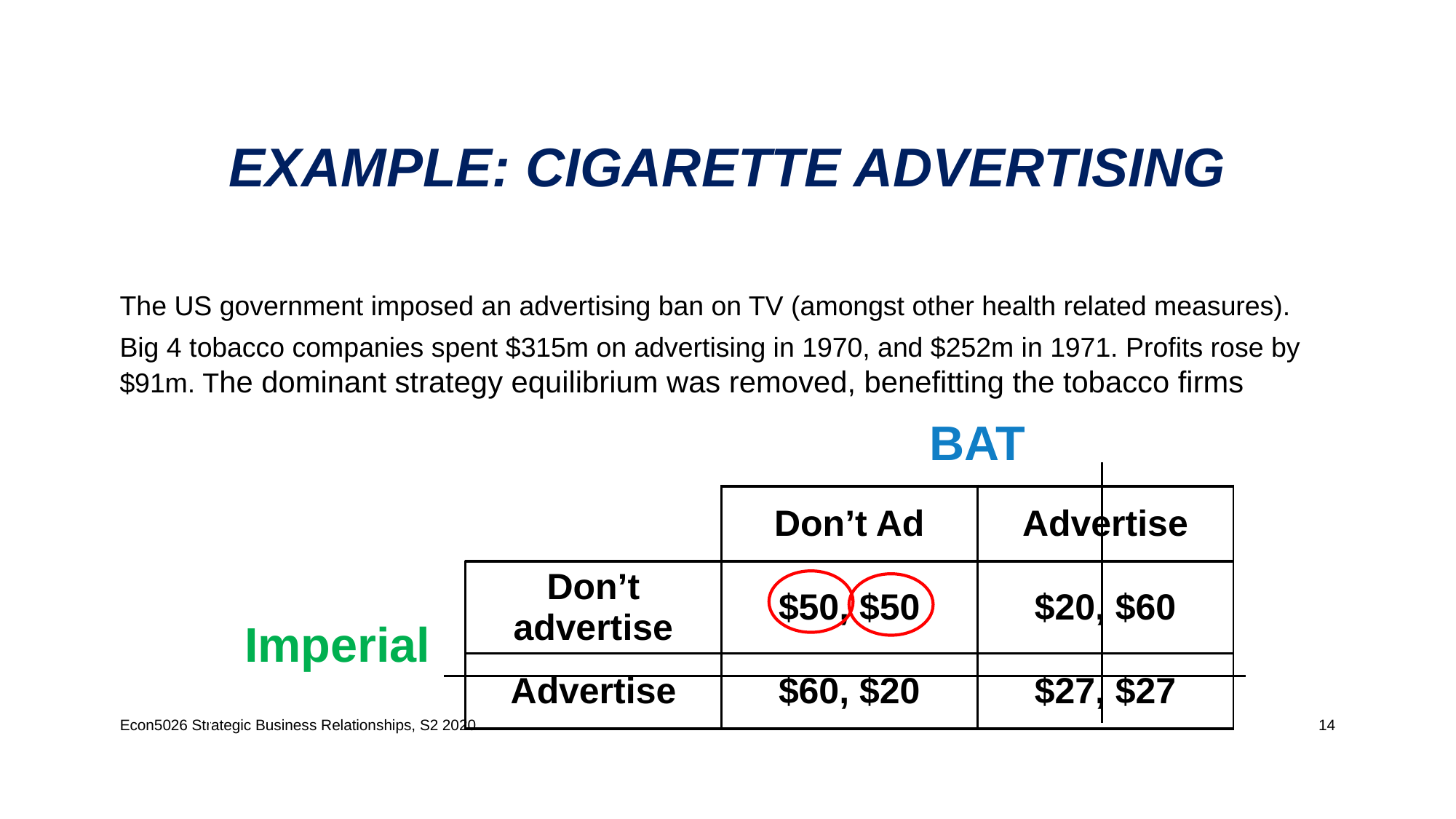

# Example: cigarette advertising
The US government imposed an advertising ban on TV (amongst other health related measures).
Big 4 tobacco companies spent $315m on advertising in 1970, and $252m in 1971. Profits rose by $91m. The dominant strategy equilibrium was removed, benefitting the tobacco firms

|  |  | BAT |  |
| --- | --- | --- | --- |
|  |  | Don’t Ad | Advertise |
| Imperial | Don’t advertise | $50, $50 | $20, $60 |
|  | Advertise | $60, $20 | $27, $27 |

Econ5026 Strategic Business Relationships, S2 2020
14